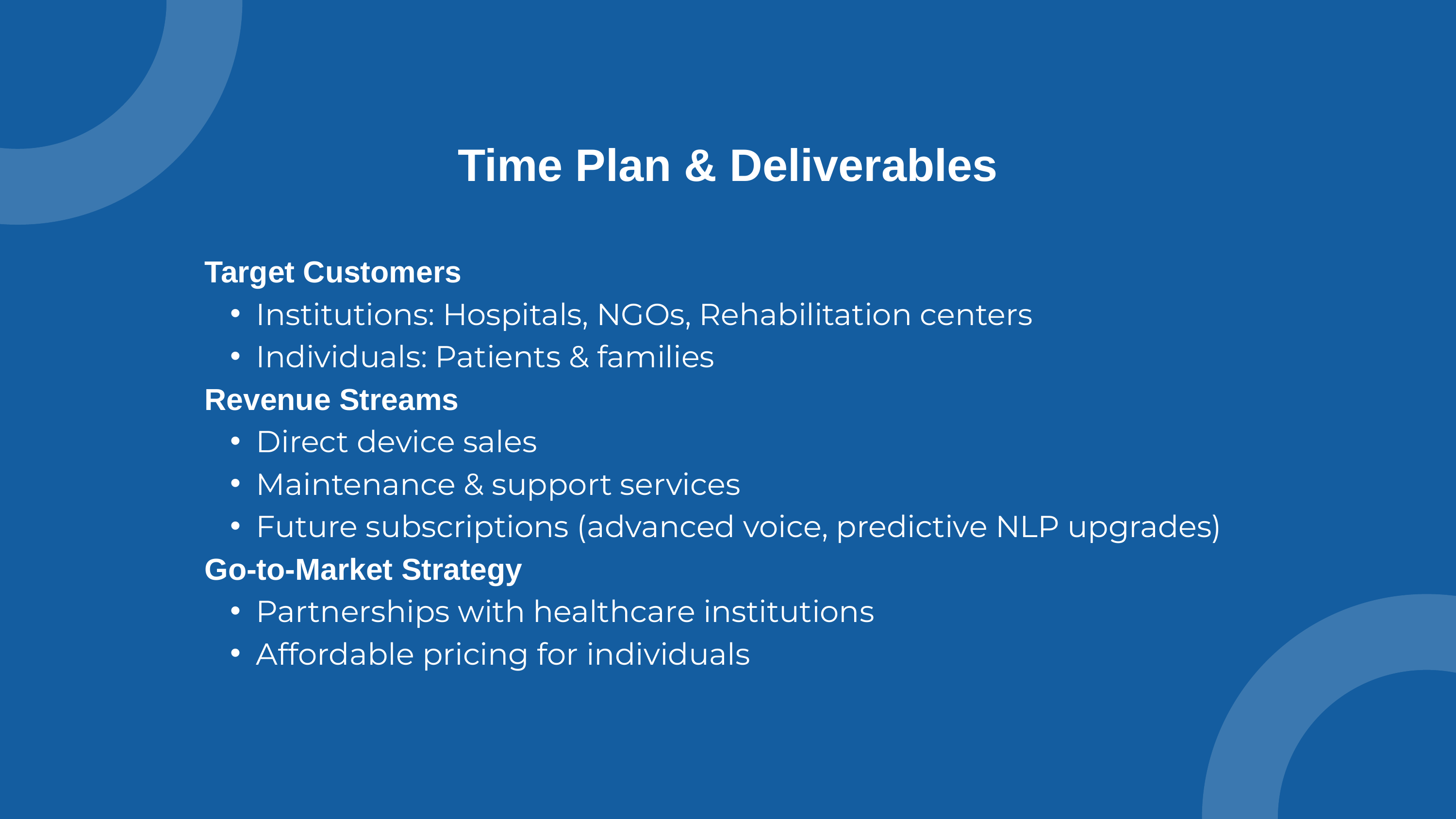

Time Plan & Deliverables
Target Customers
Institutions: Hospitals, NGOs, Rehabilitation centers
Individuals: Patients & families
Revenue Streams
Direct device sales
Maintenance & support services
Future subscriptions (advanced voice, predictive NLP upgrades)
Go-to-Market Strategy
Partnerships with healthcare institutions
Affordable pricing for individuals